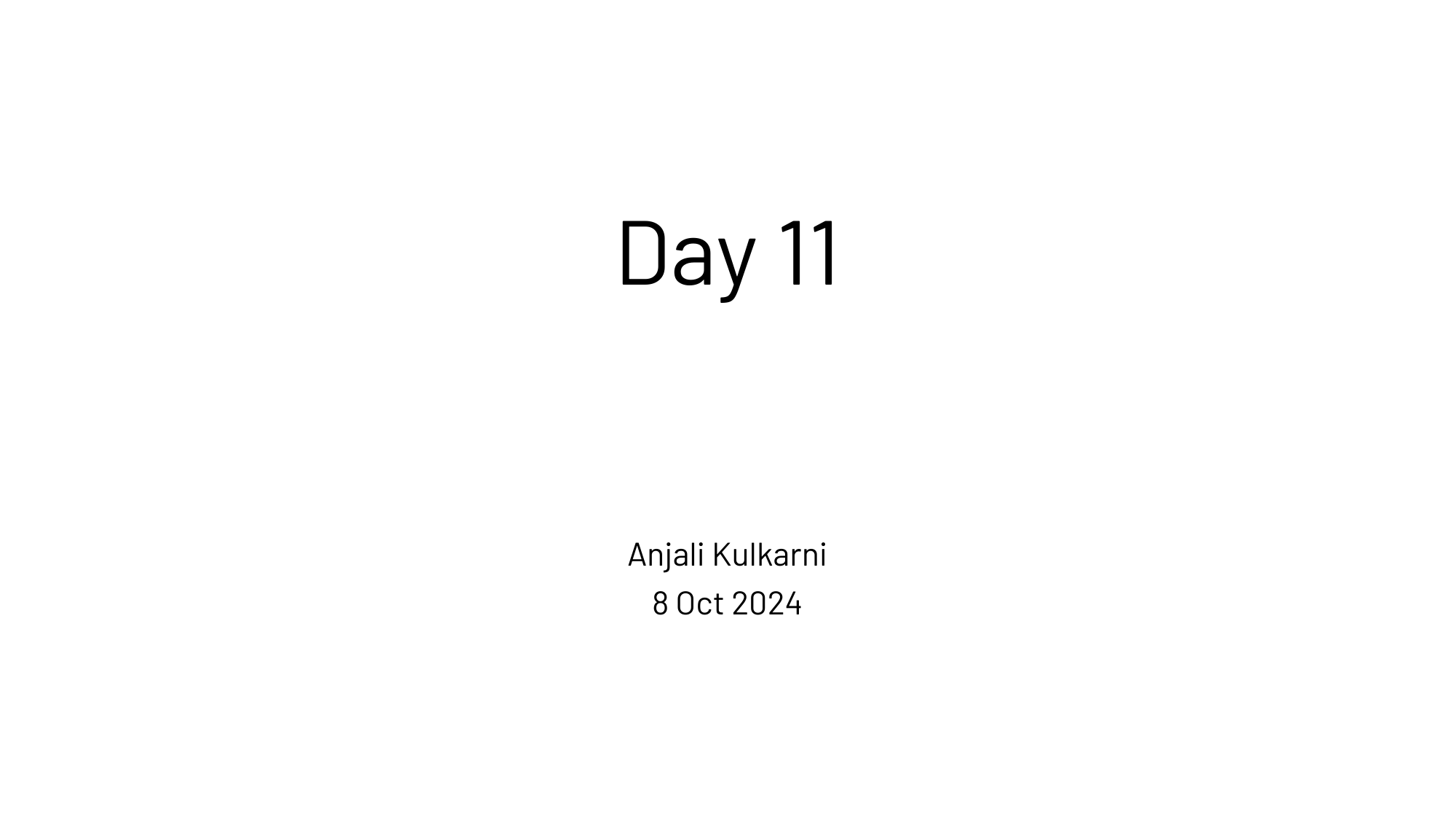

# Day 11

Anjali Kulkarni
8 Oct 2024